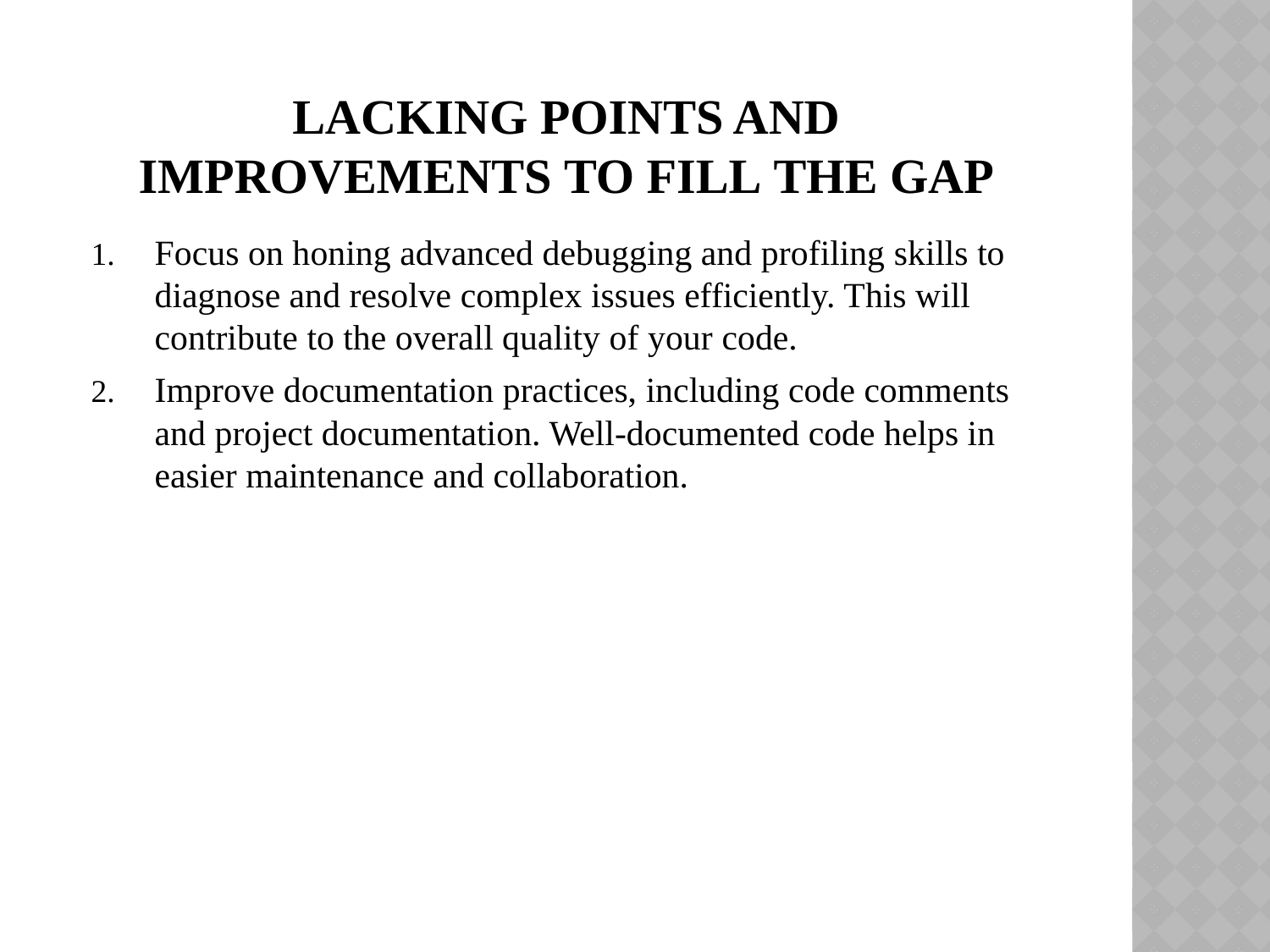

# Lacking Points and Improvements to Fill The Gap
Focus on honing advanced debugging and profiling skills to diagnose and resolve complex issues efficiently. This will contribute to the overall quality of your code.
Improve documentation practices, including code comments and project documentation. Well-documented code helps in easier maintenance and collaboration.